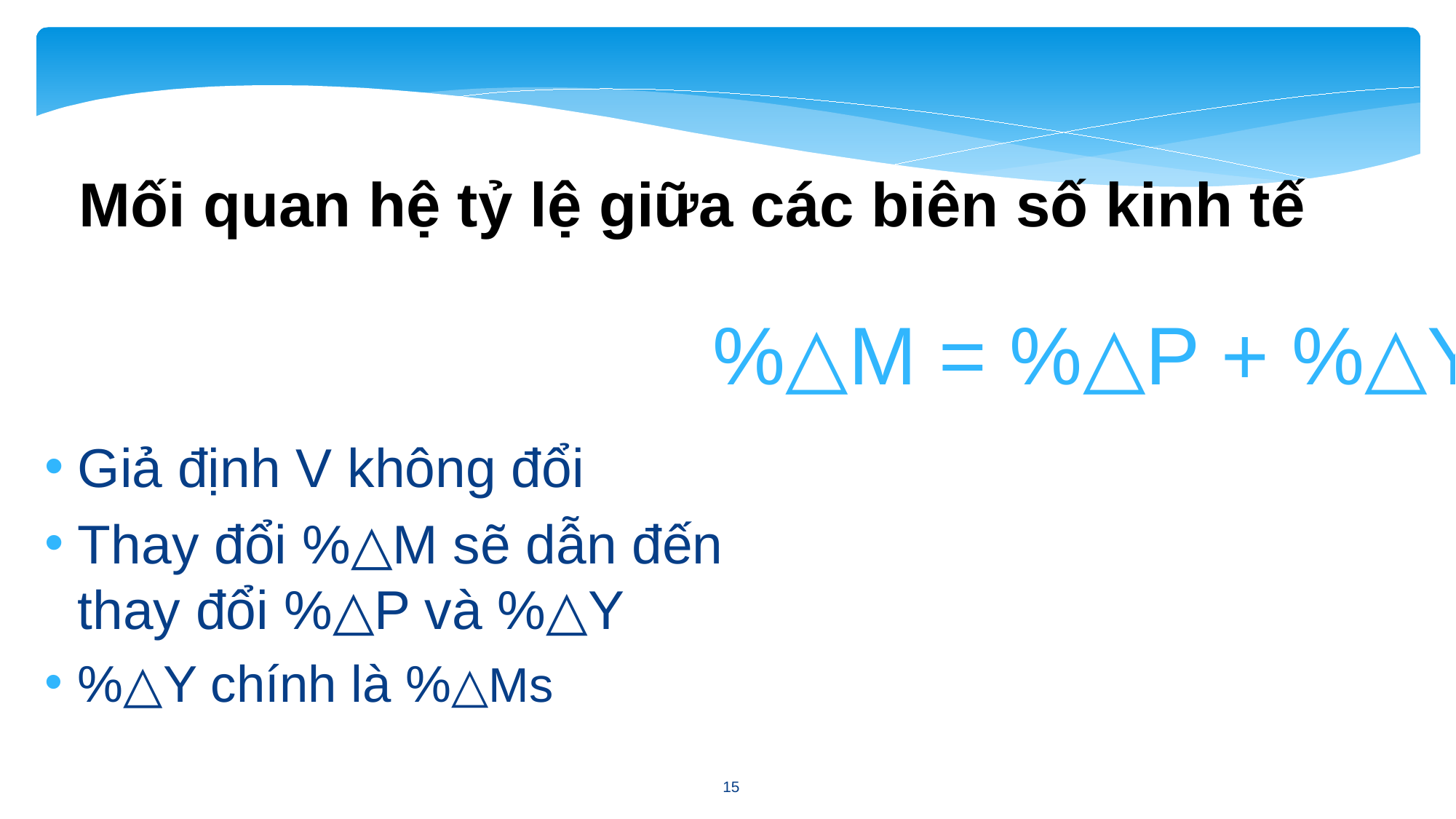

Mối quan hệ tỷ lệ giữa các biên số kinh tế
%△M = %△P + %△Y
Giả định V không đổi
Thay đổi %△M sẽ dẫn đến thay đổi %△P và %△Y
%△Y chính là %△Ms
15